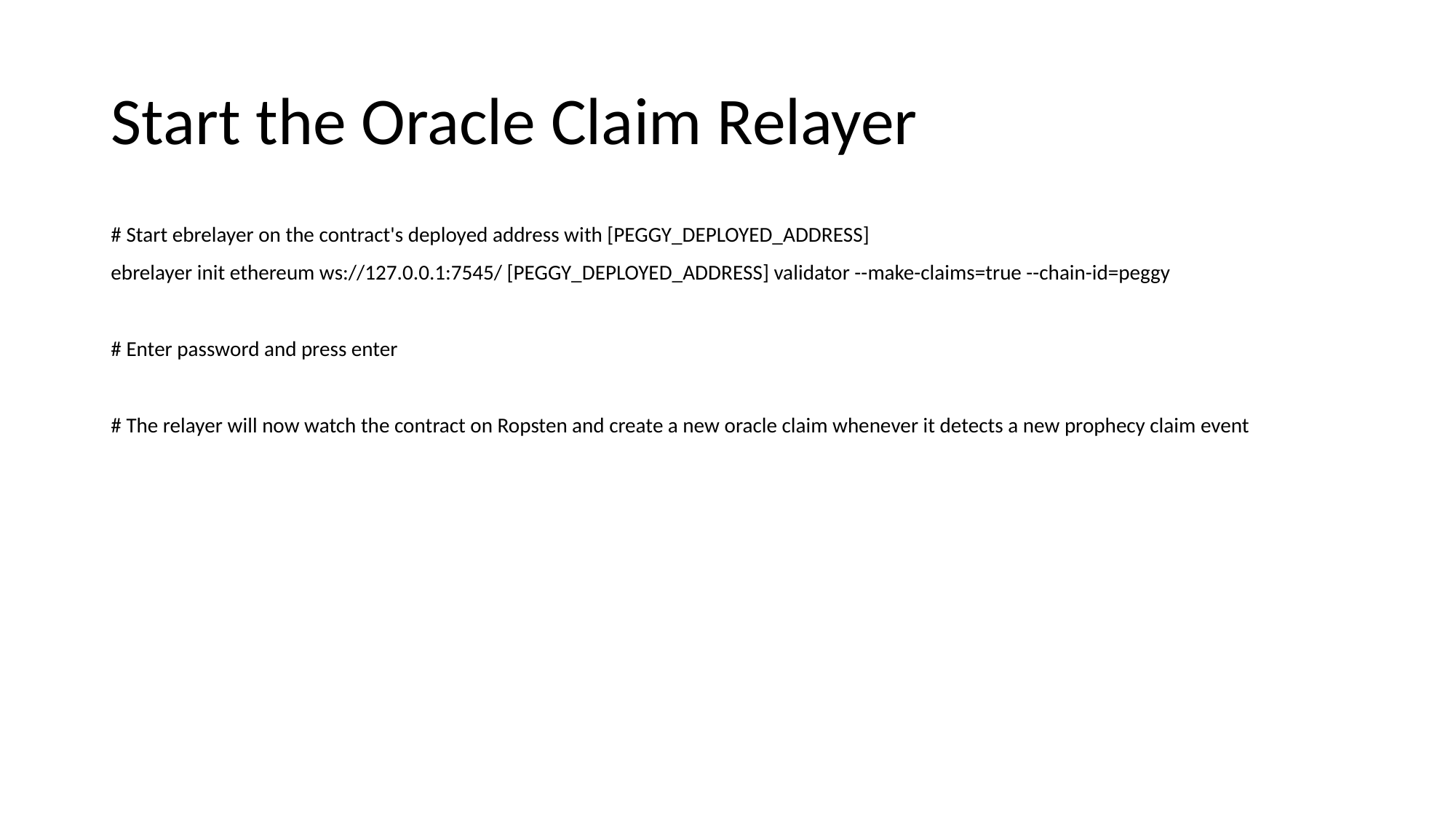

# Start the Oracle Claim Relayer
# Start ebrelayer on the contract's deployed address with [PEGGY_DEPLOYED_ADDRESS]
ebrelayer init ethereum ws://127.0.0.1:7545/ [PEGGY_DEPLOYED_ADDRESS] validator --make-claims=true --chain-id=peggy

# Enter password and press enter

# The relayer will now watch the contract on Ropsten and create a new oracle claim whenever it detects a new prophecy claim event